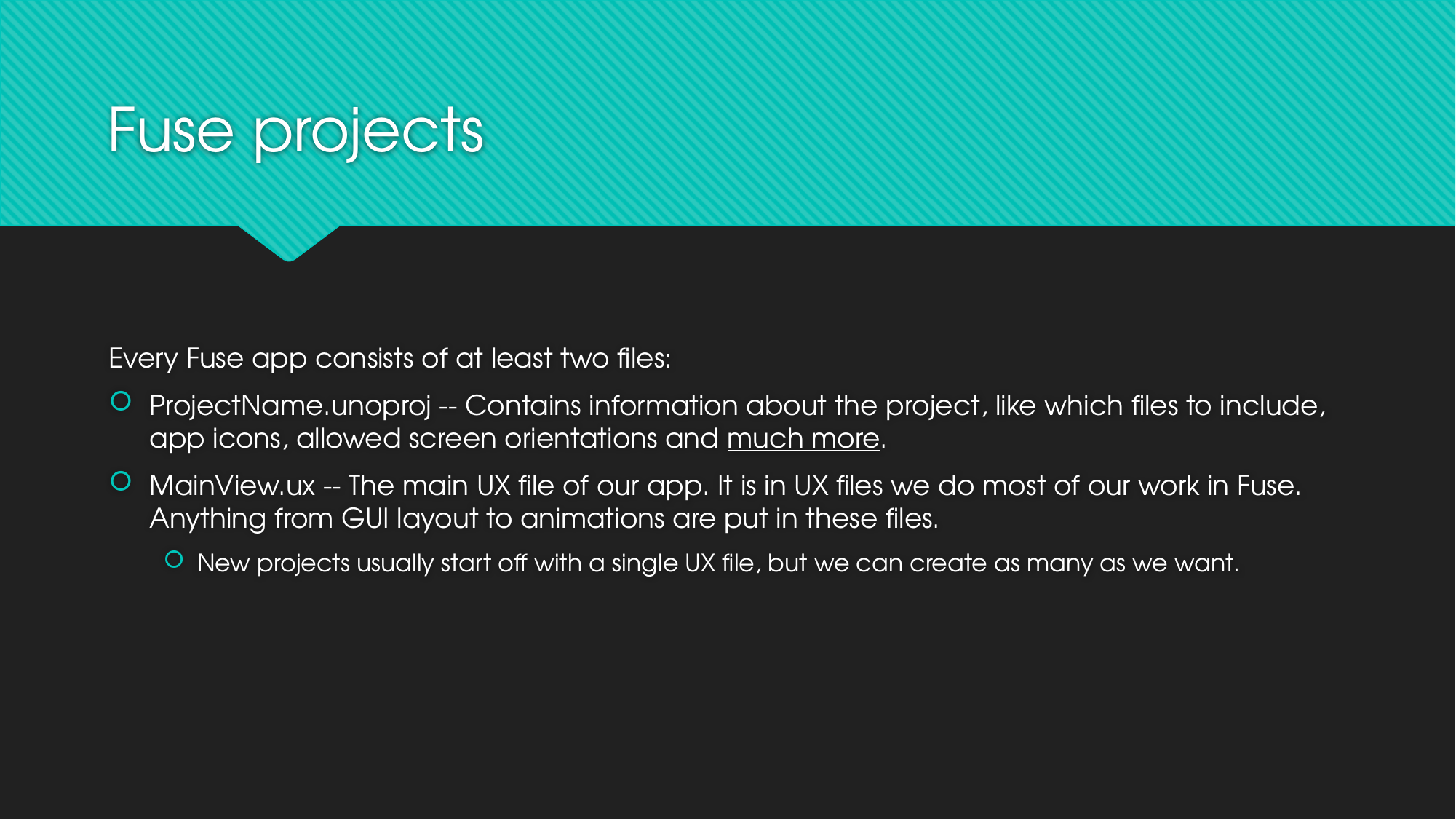

# Fuse projects
Every Fuse app consists of at least two files:
ProjectName.unoproj -- Contains information about the project, like which files to include, app icons, allowed screen orientations and much more.
MainView.ux -- The main UX file of our app. It is in UX files we do most of our work in Fuse. Anything from GUI layout to animations are put in these files.
New projects usually start off with a single UX file, but we can create as many as we want.